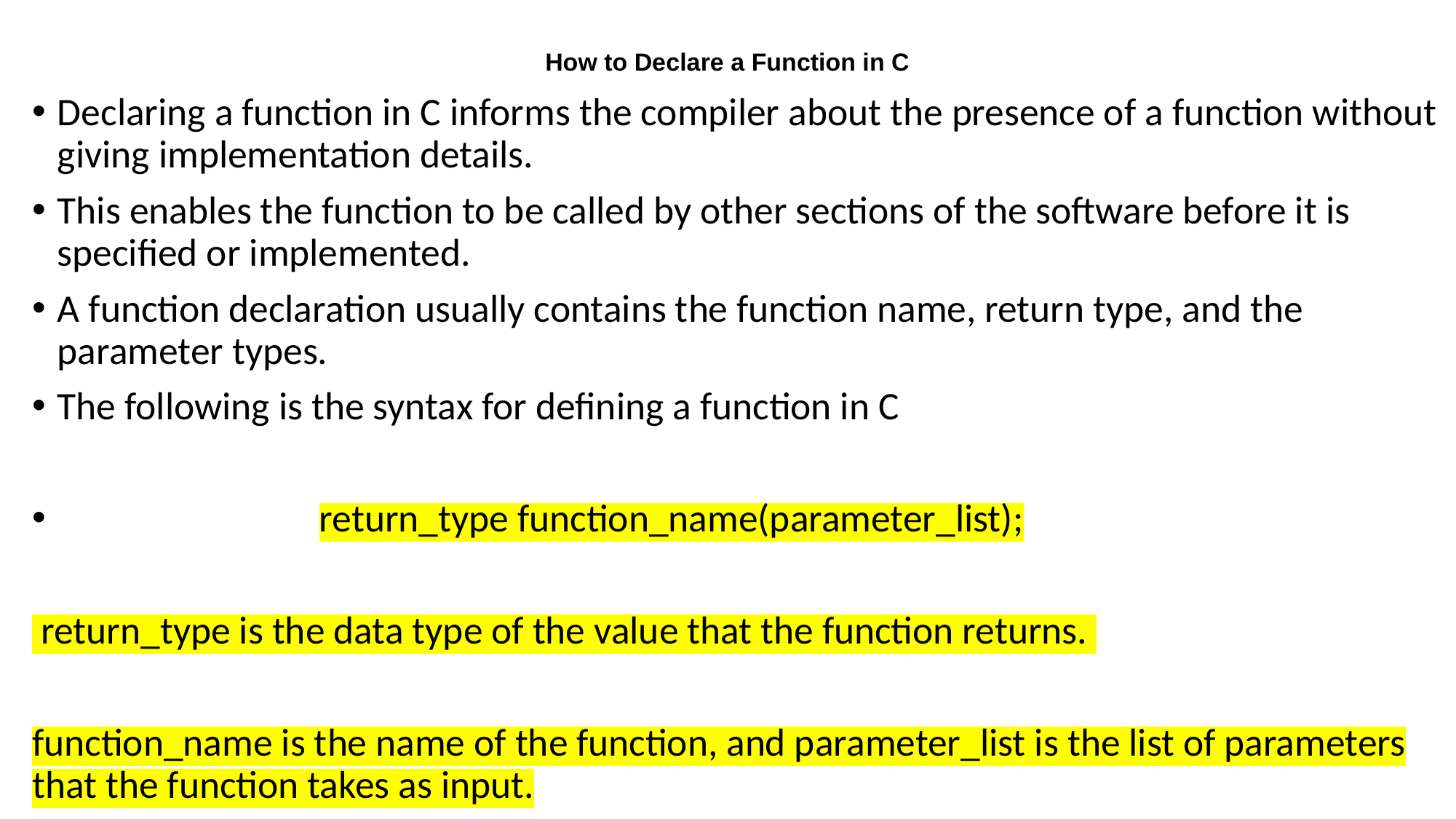

# How to Declare a Function in C
Declaring a function in C informs the compiler about the presence of a function without giving implementation details.
This enables the function to be called by other sections of the software before it is specified or implemented.
A function declaration usually contains the function name, return type, and the parameter types.
The following is the syntax for defining a function in C

                              return_type function_name(parameter_list);

 return_type is the data type of the value that the function returns.

function_name is the name of the function, and parameter_list is the list of parameters that the function takes as input.